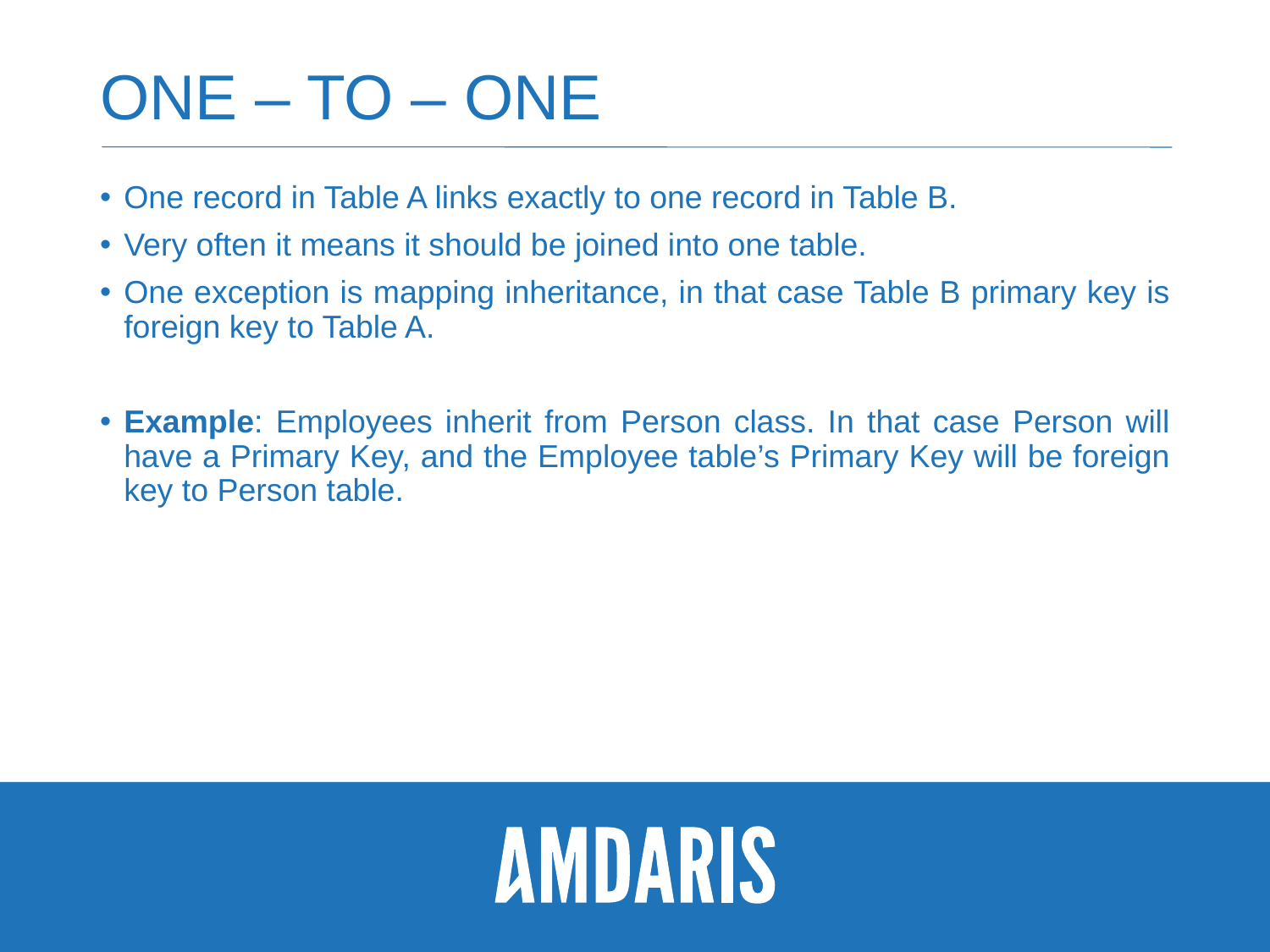

# One – to – One
One record in Table A links exactly to one record in Table B.
Very often it means it should be joined into one table.
One exception is mapping inheritance, in that case Table B primary key is foreign key to Table A.

Example: Employees inherit from Person class. In that case Person will have a Primary Key, and the Employee table’s Primary Key will be foreign key to Person table.